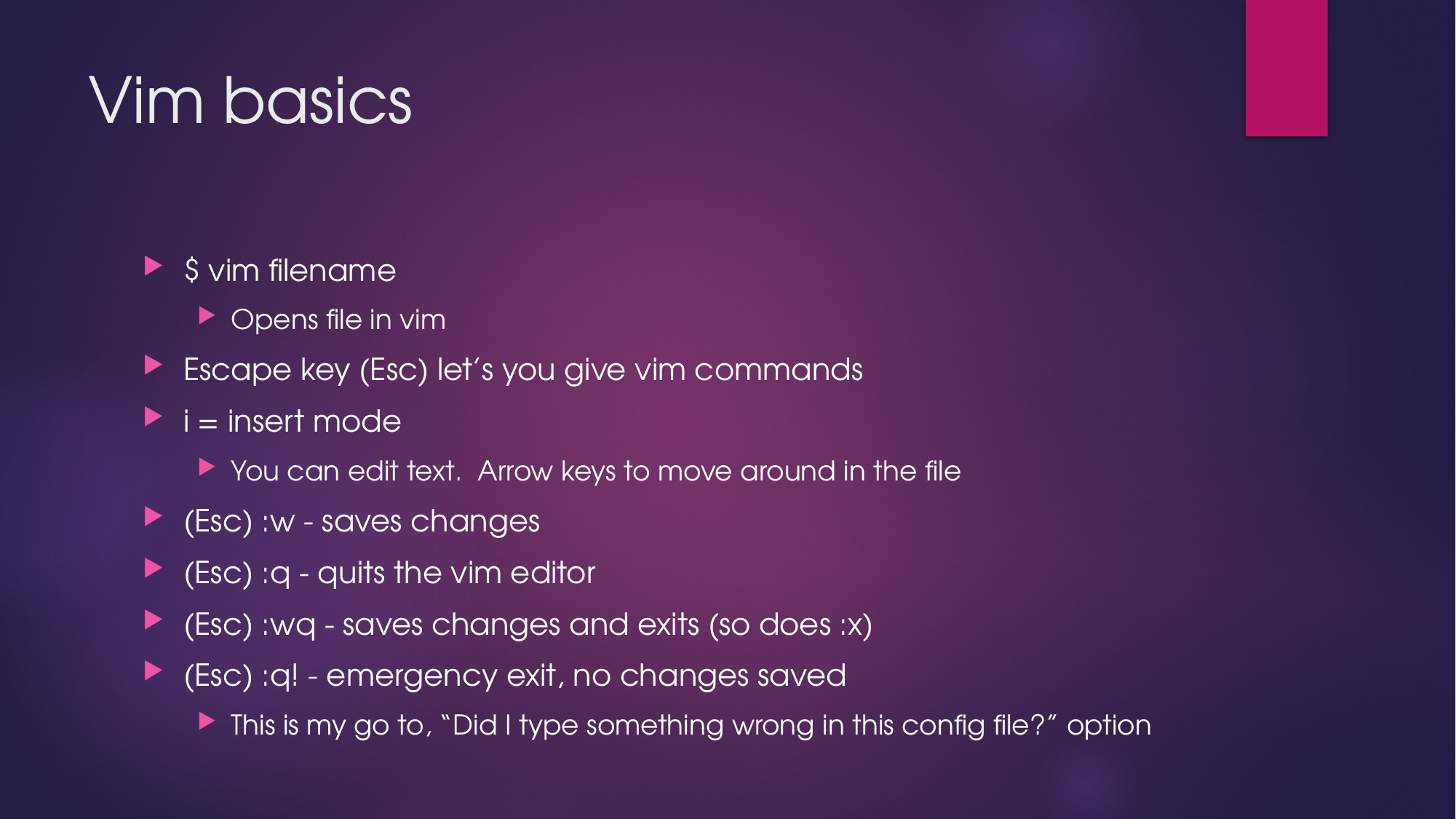

# Vim basics
$ vim filename
Opens file in vim
Escape key (Esc) let’s you give vim commands
i = insert mode
You can edit text.  Arrow keys to move around in the file
(Esc) :w - saves changes
(Esc) :q - quits the vim editor
(Esc) :wq - saves changes and exits (so does :x)
(Esc) :q! - emergency exit, no changes saved
This is my go to, “Did I type something wrong in this config file?” option